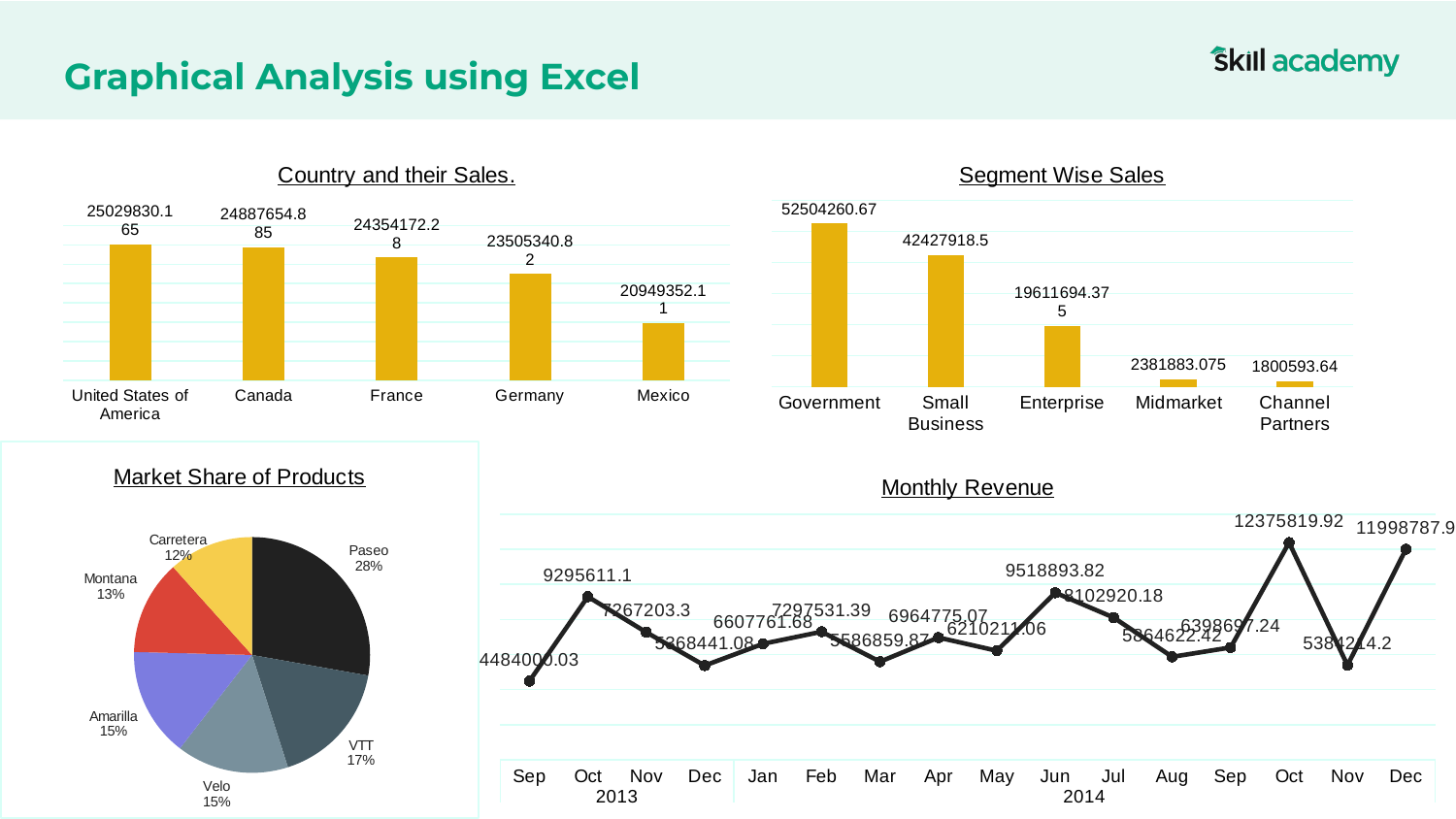

# Graphical Analysis using Excel

### Chart: Segment Wise Sales

| Category | Total |
|---|---|
| Government | 52504260.67000004 |
| Small Business | 42427918.5 |
| Enterprise | 19611694.375 |
| Midmarket | 2381883.075 |
| Channel Partners | 1800593.6399999994 |

### Chart: Country and their Sales.

| Category | Total |
|---|---|
| United States of America | 25029830.165000014 |
| Canada | 24887654.885000005 |
| France | 24354172.28000001 |
| Germany | 23505340.82000001 |
| Mexico | 20949352.11 |

### Chart: Market Share of Products

| Category | Total |
|---|---|
| Paseo | 33011143.95000001 |
| VTT | 20511921.02 |
| Velo | 18250059.465 |
| Amarilla | 17747116.06 |
| Montana | 15390801.879999995 |
| Carretera | 13815307.885000004 |

### Chart: Monthly Revenue

| Category | Total |
|---|---|
| Sep | 4484000.03 |
| Oct | 9295611.099999996 |
| Nov | 7267203.3 |
| Dec | 5368441.08 |
| Jan | 6607761.680000001 |
| Feb | 7297531.390000001 |
| Mar | 5586859.869999999 |
| Apr | 6964775.07 |
| May | 6210211.0600000005 |
| Jun | 9518893.819999997 |
| Jul | 8102920.180000002 |
| Aug | 5864622.42 |
| Sep | 6398697.24 |
| Oct | 12375819.919999994 |
| Nov | 5384214.2 |
| Dec | 11998787.900000002 |